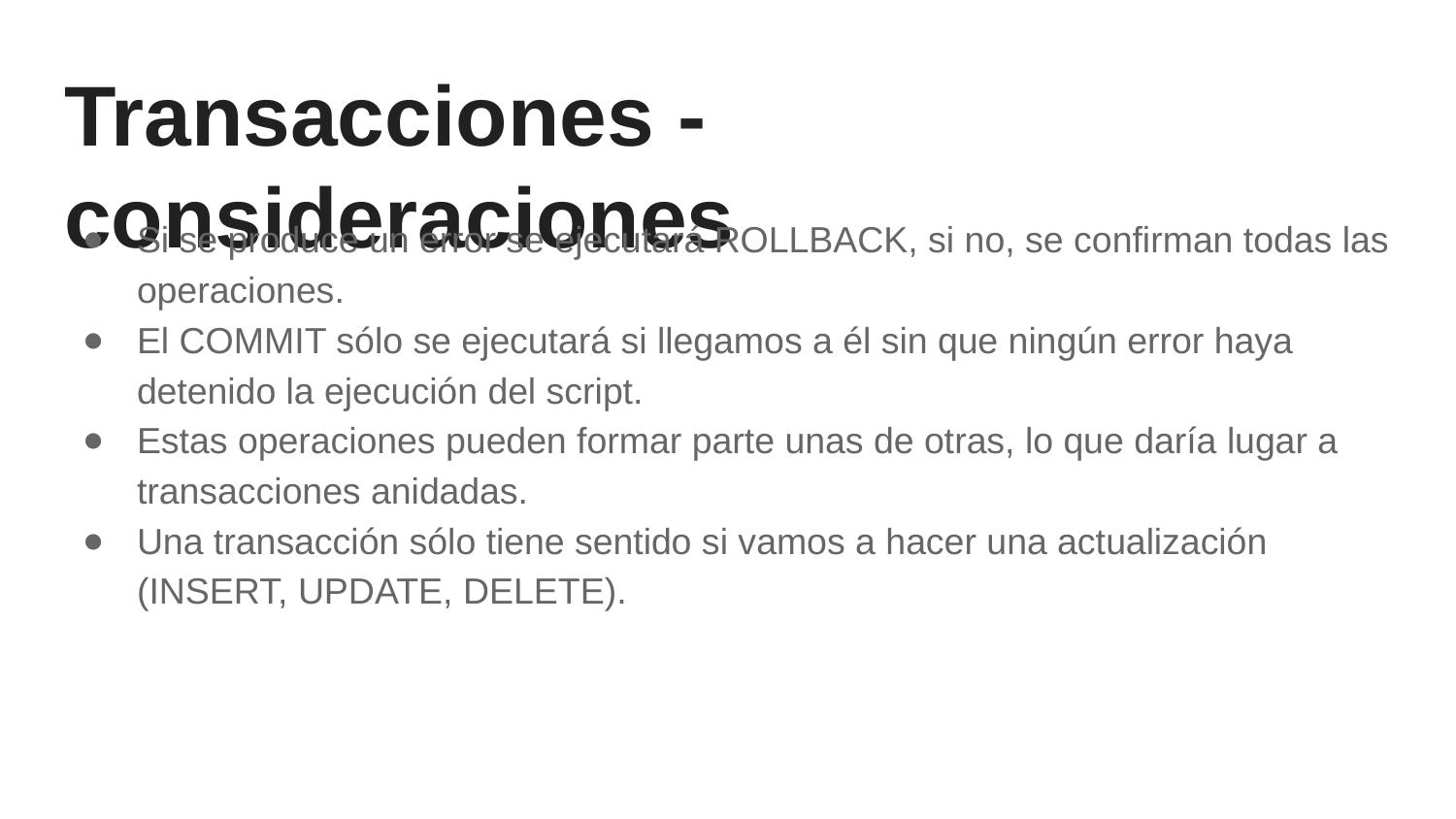

# Transacciones - consideraciones
Si se produce un error se ejecutará ROLLBACK, si no, se confirman todas las operaciones.
El COMMIT sólo se ejecutará si llegamos a él sin que ningún error haya detenido la ejecución del script.
Estas operaciones pueden formar parte unas de otras, lo que daría lugar a transacciones anidadas.
Una transacción sólo tiene sentido si vamos a hacer una actualización (INSERT, UPDATE, DELETE).